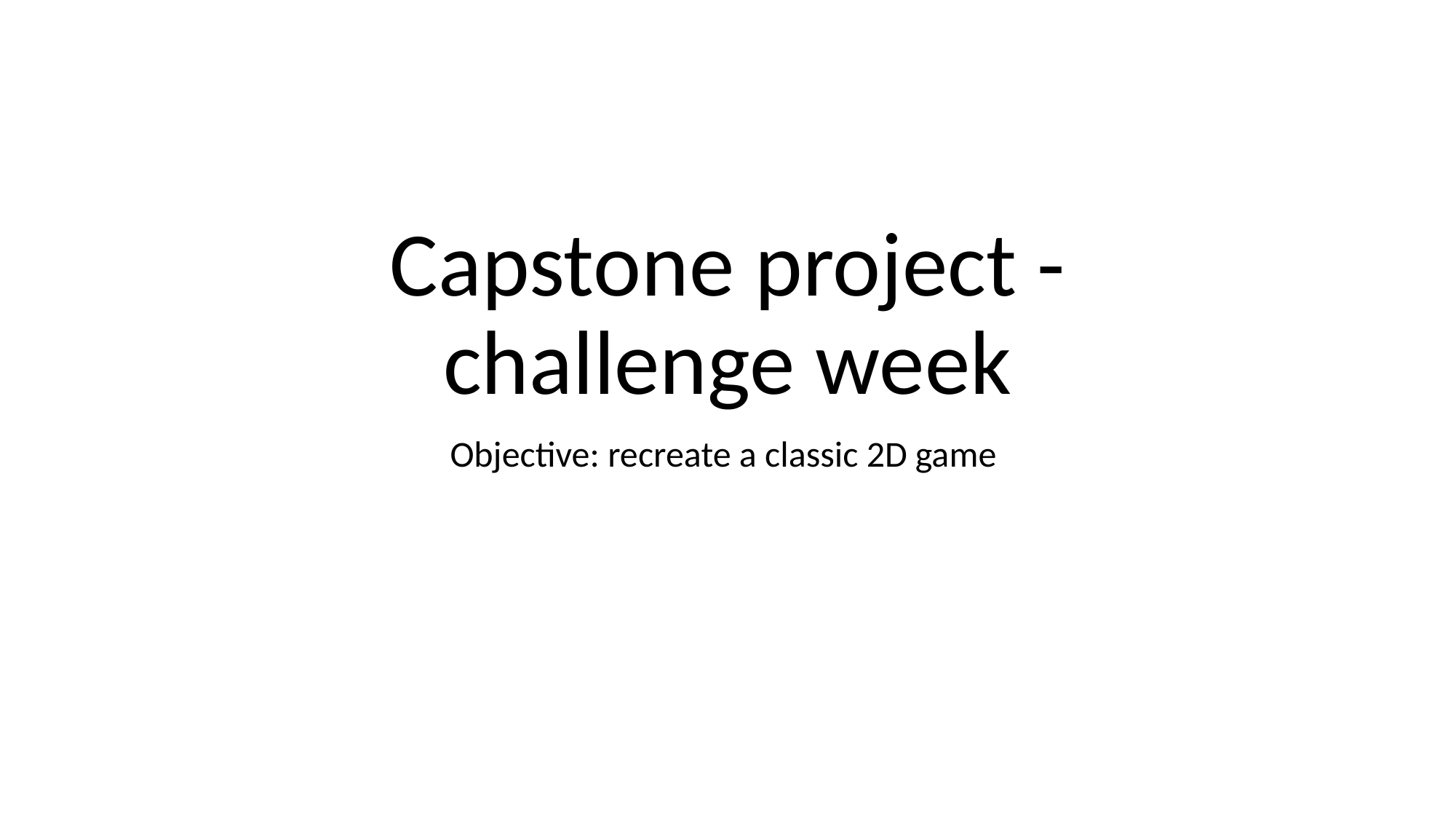

# Capstone project - challenge week
Objective: recreate a classic 2D game